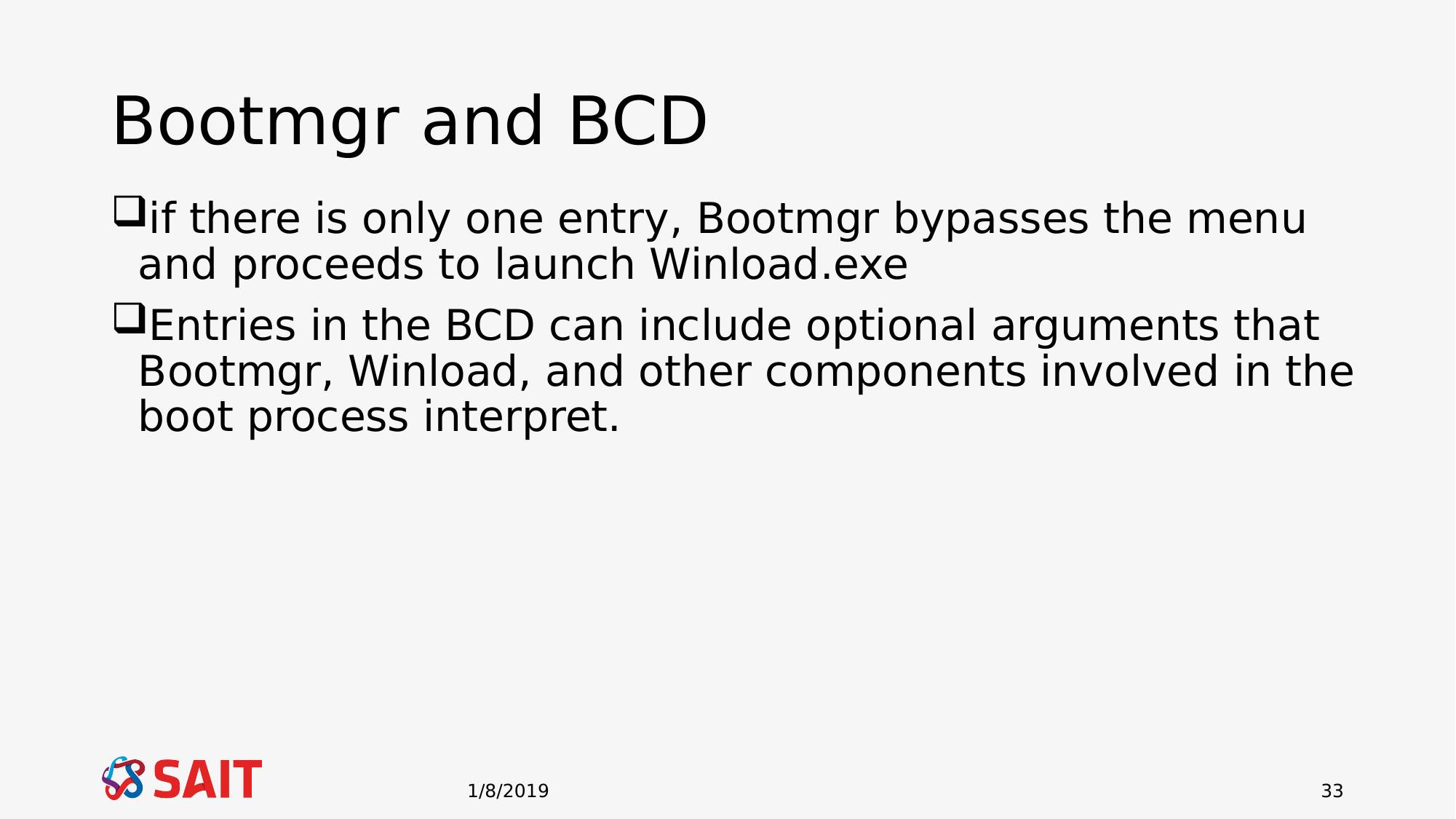

# Bootmgr and BCD
if there is only one entry, Bootmgr bypasses the menu and proceeds to launch Winload.exe
Entries in the BCD can include optional arguments that Bootmgr, Winload, and other components involved in the boot process interpret.

1/8/2019
33